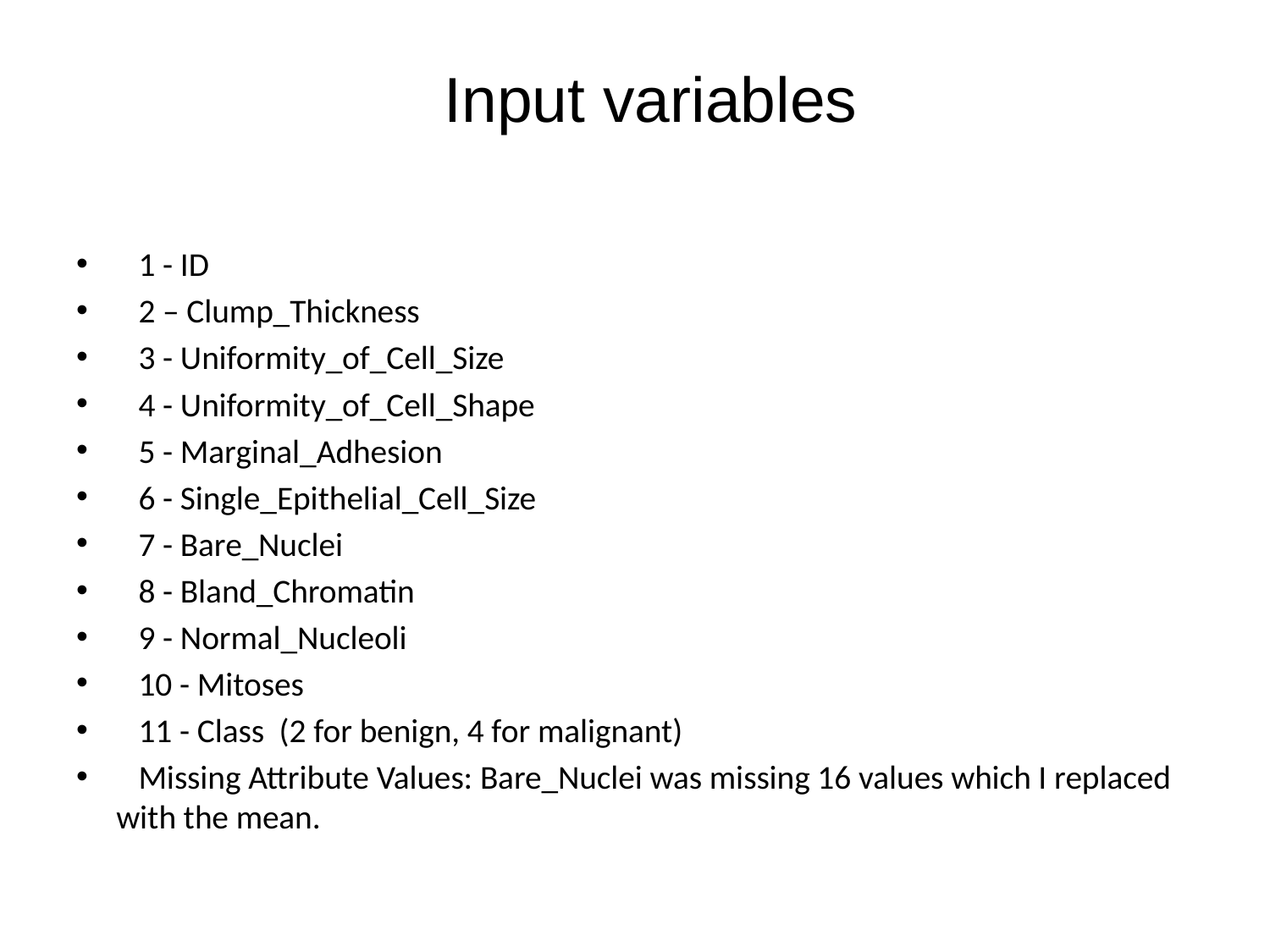

Input variables

   1 - ID
   2 – Clump_Thickness
   3 - Uniformity_of_Cell_Size
   4 - Uniformity_of_Cell_Shape
   5 - Marginal_Adhesion
   6 - Single_Epithelial_Cell_Size
   7 - Bare_Nuclei
   8 - Bland_Chromatin
   9 - Normal_Nucleoli
   10 - Mitoses
   11 - Class  (2 for benign, 4 for malignant)
   Missing Attribute Values: Bare_Nuclei was missing 16 values which I replaced with the mean.